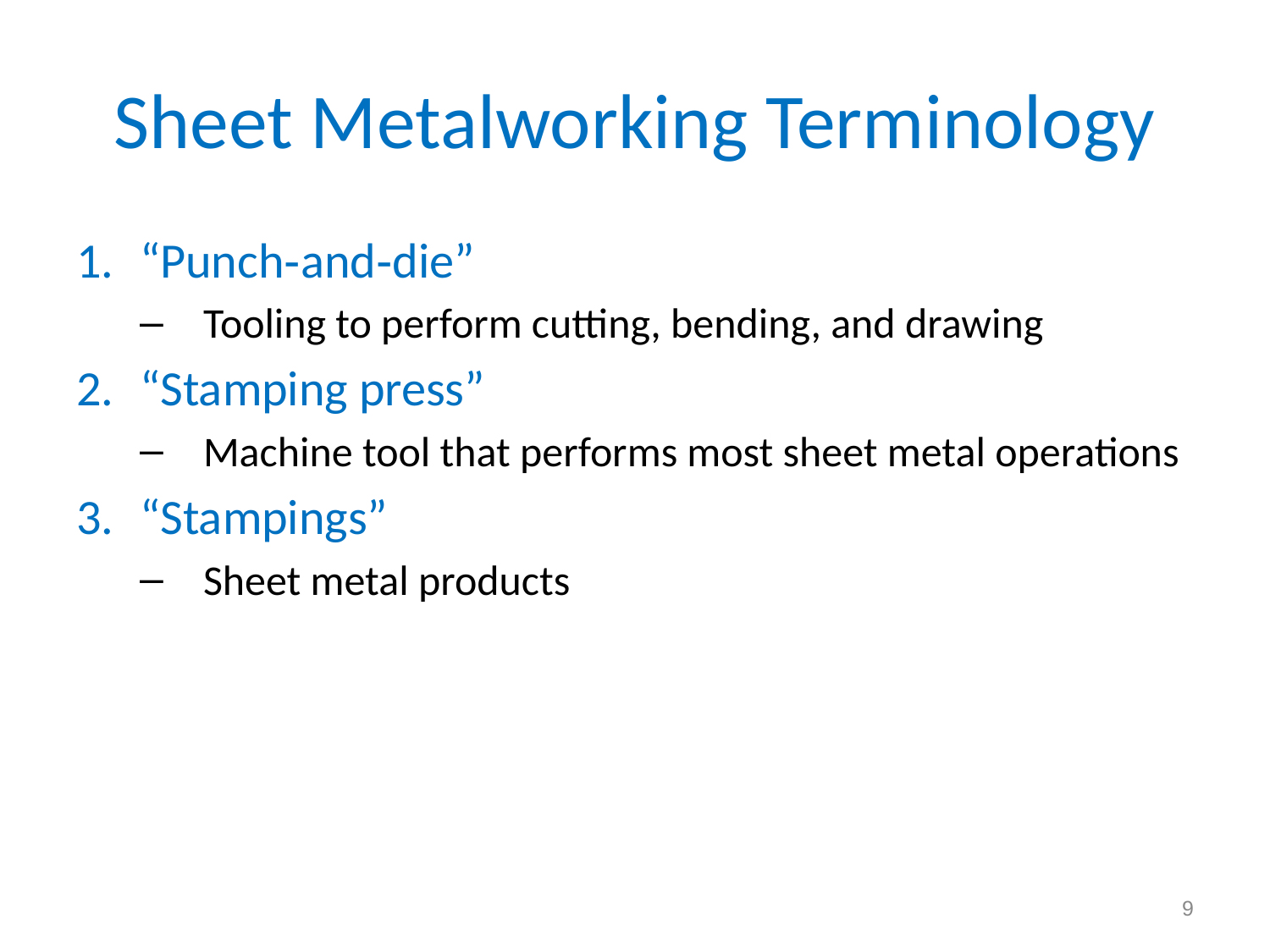

# Sheet Metalworking Terminology
“Punch‑and‑die”
Tooling to perform cutting, bending, and drawing
“Stamping press”
Machine tool that performs most sheet metal operations
“Stampings”
Sheet metal products
9